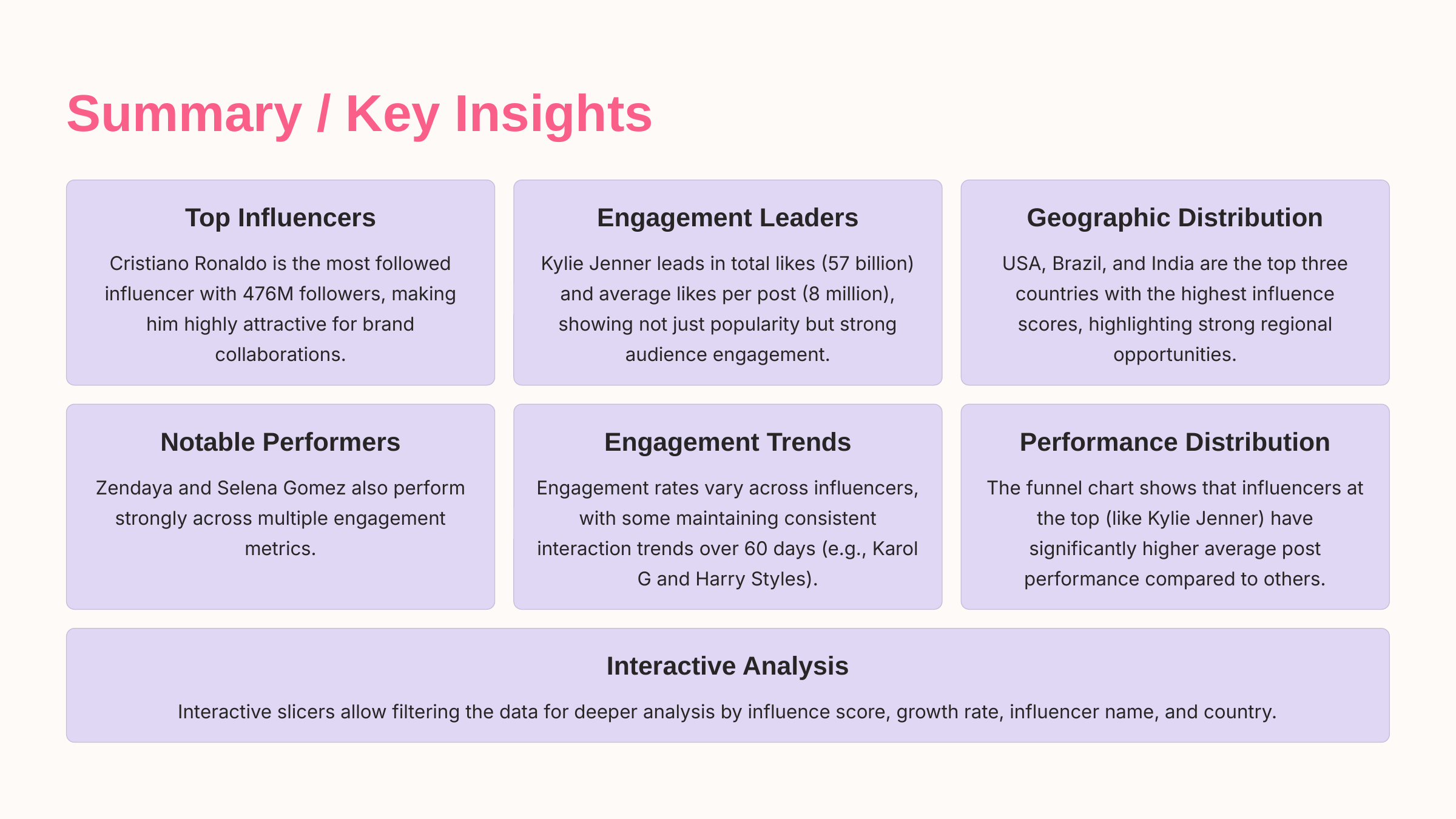

Summary / Key Insights

Top Influencers
Engagement Leaders
Geographic Distribution
Cristiano Ronaldo is the most followed influencer with 476M followers, making him highly attractive for brand collaborations.
Kylie Jenner leads in total likes (57 billion) and average likes per post (8 million), showing not just popularity but strong audience engagement.
USA, Brazil, and India are the top three countries with the highest influence scores, highlighting strong regional opportunities.

Notable Performers
Engagement Trends
Performance Distribution
Zendaya and Selena Gomez also perform strongly across multiple engagement metrics.
Engagement rates vary across influencers, with some maintaining consistent interaction trends over 60 days (e.g., Karol G and Harry Styles).
The funnel chart shows that influencers at the top (like Kylie Jenner) have significantly higher average post performance compared to others.

Interactive Analysis
Interactive slicers allow filtering the data for deeper analysis by influence score, growth rate, influencer name, and country.